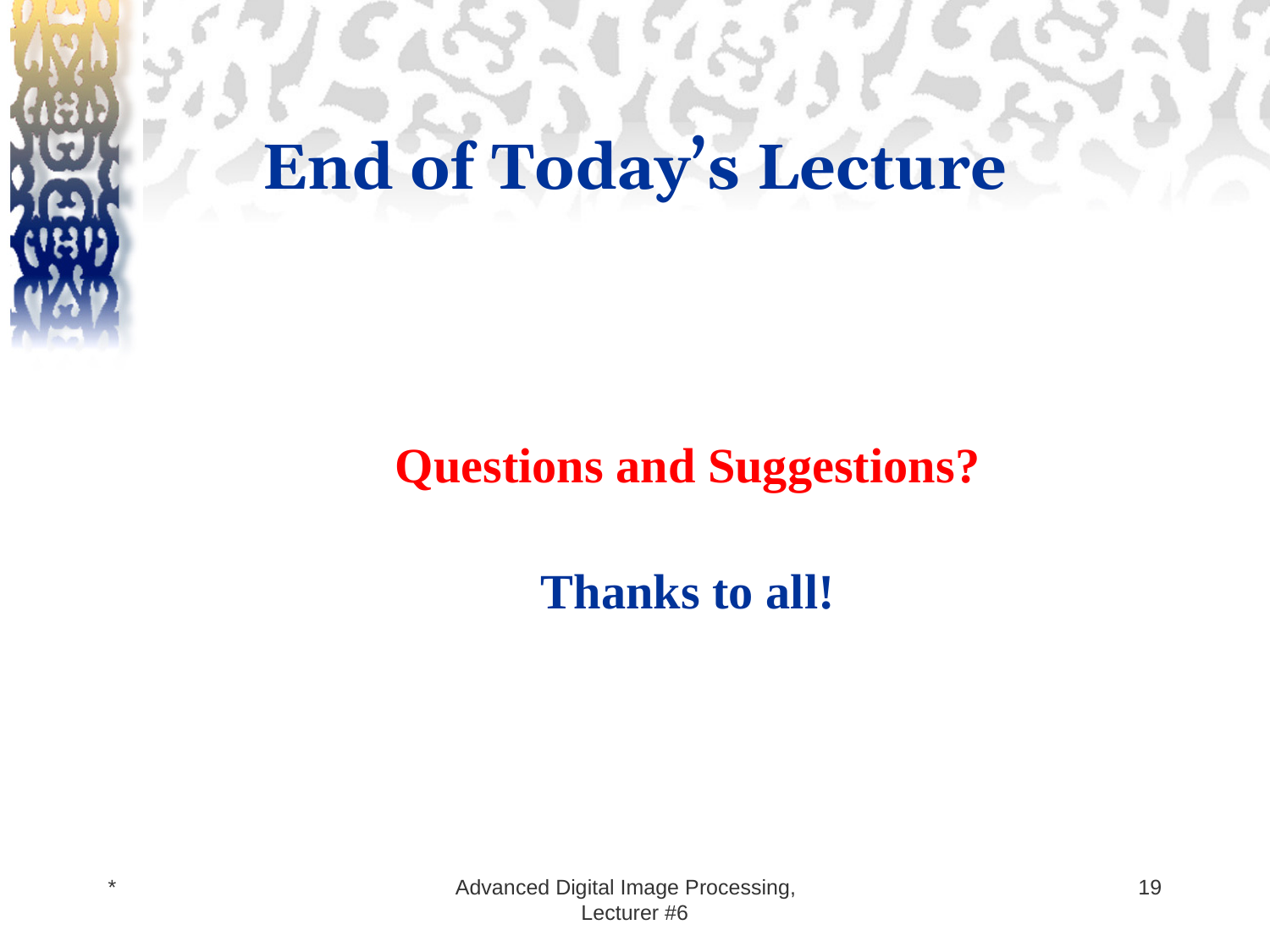

# End of Today’s Lecture
Questions and Suggestions?

Thanks to all!
*
Advanced Digital Image Processing,    Lecturer #6
19